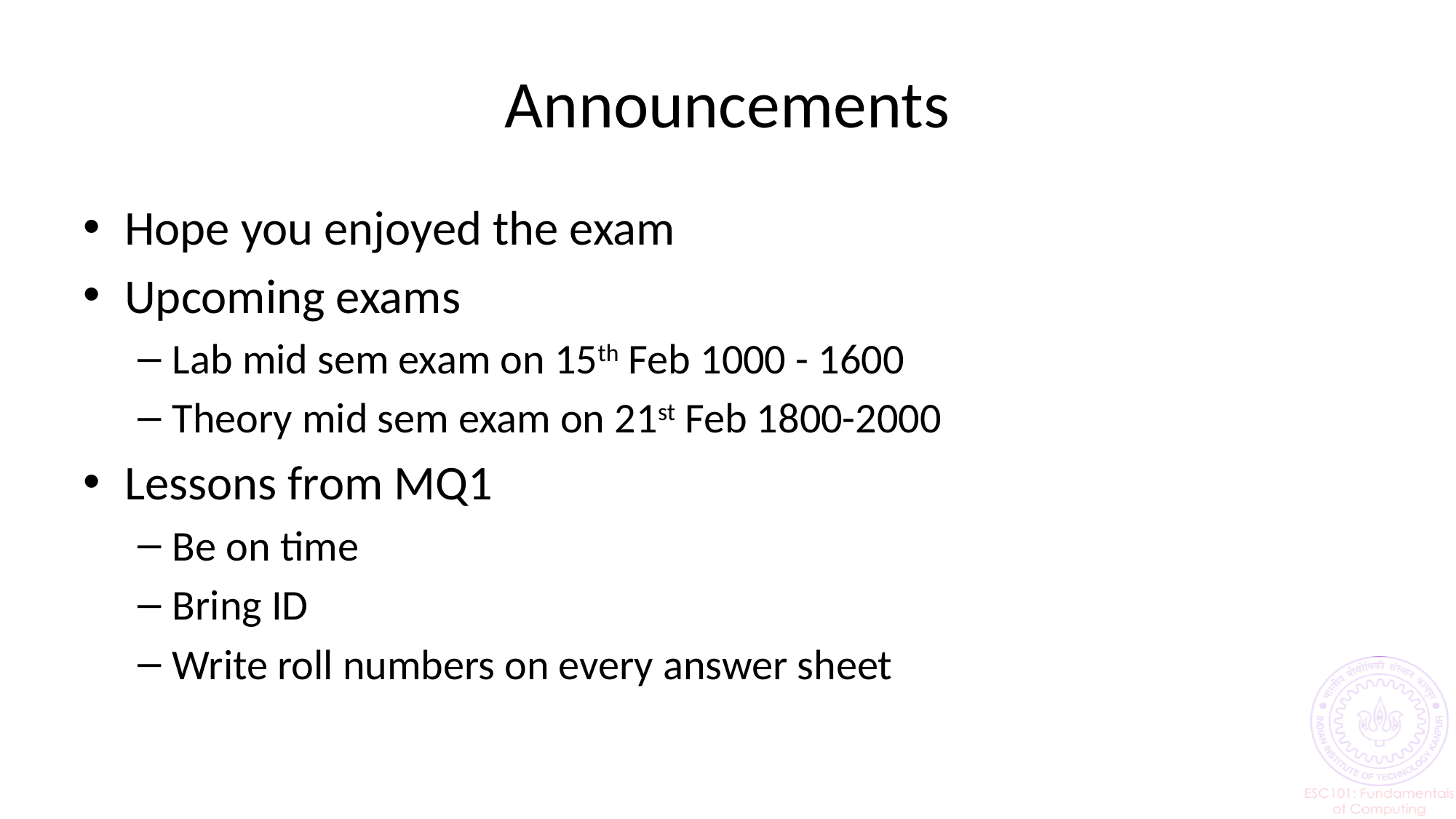

# Announcements
Hope you enjoyed the exam
Upcoming exams
Lab mid sem exam on 15th Feb 1000 - 1600
Theory mid sem exam on 21st Feb 1800-2000
Lessons from MQ1
Be on time
Bring ID
Write roll numbers on every answer sheet
2